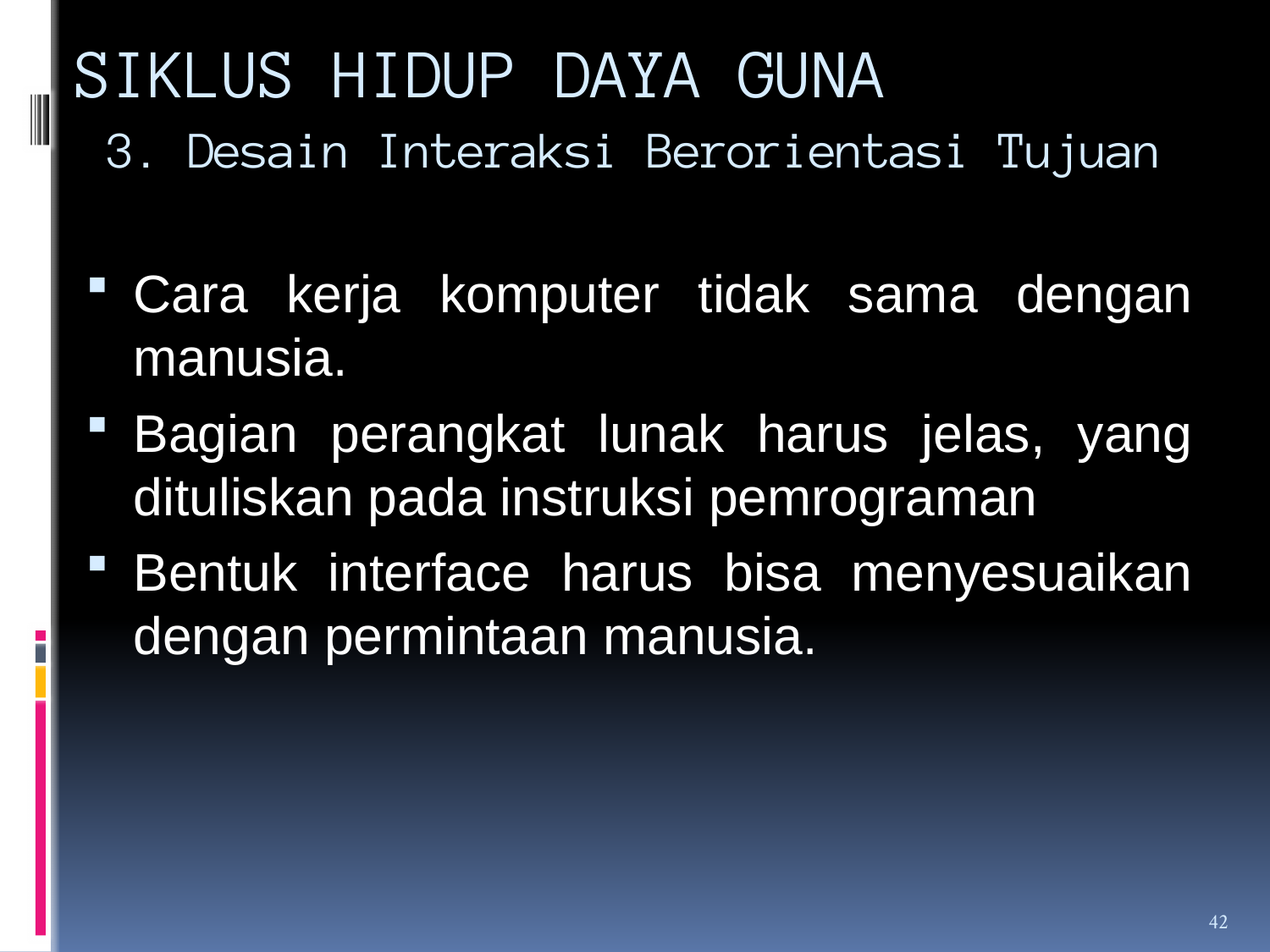

# SIKLUS HIDUP DAYA GUNA 3. Desain Interaksi Berorientasi Tujuan
Cara kerja komputer tidak sama dengan manusia.
Bagian perangkat lunak harus jelas, yang dituliskan pada instruksi pemrograman
Bentuk interface harus bisa menyesuaikan dengan permintaan manusia.
42